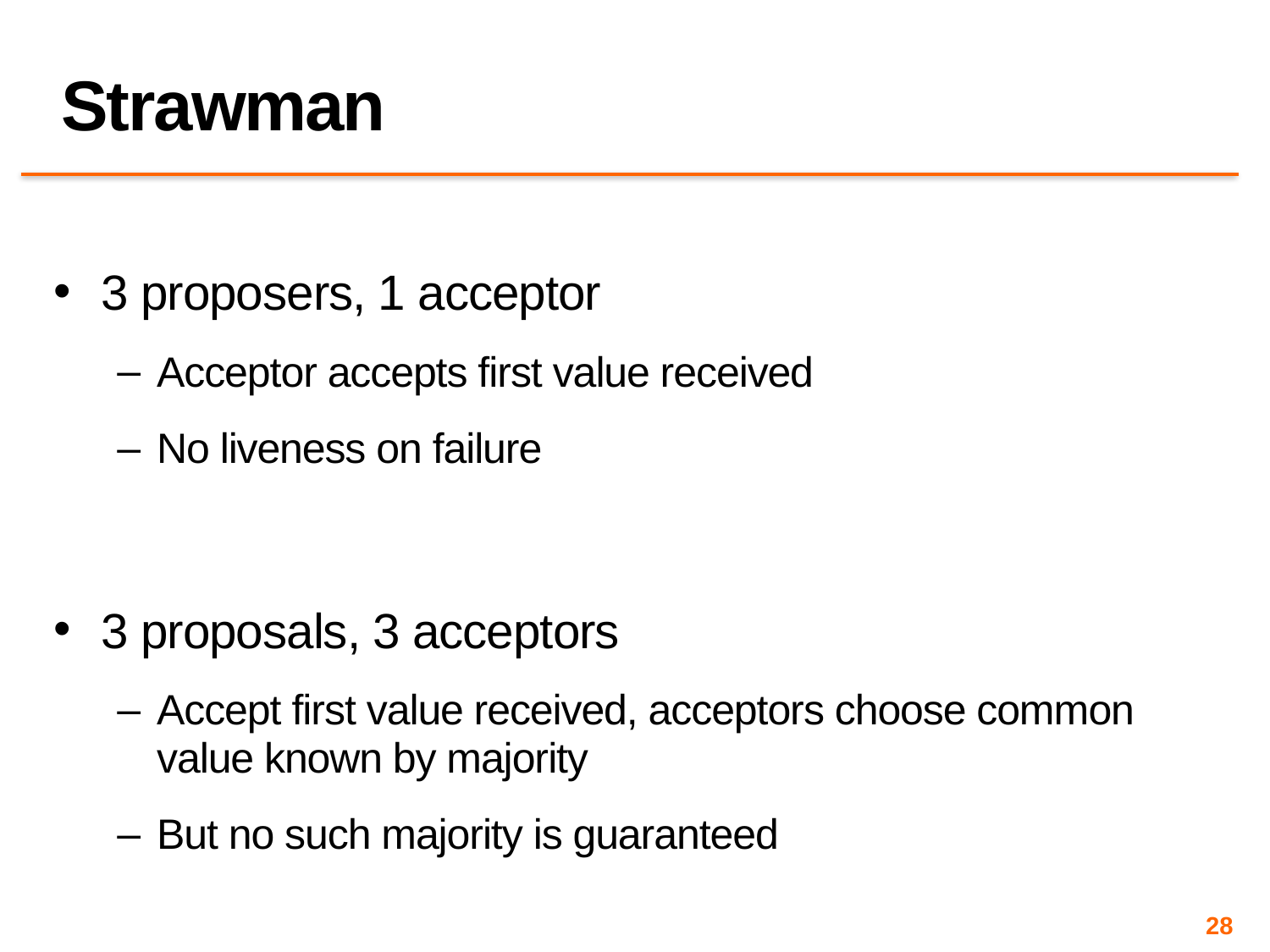

# Strawman
3 proposers, 1 acceptor
Acceptor accepts first value received
No liveness on failure
3 proposals, 3 acceptors
Accept first value received, acceptors choose common value known by majority
But no such majority is guaranteed
28